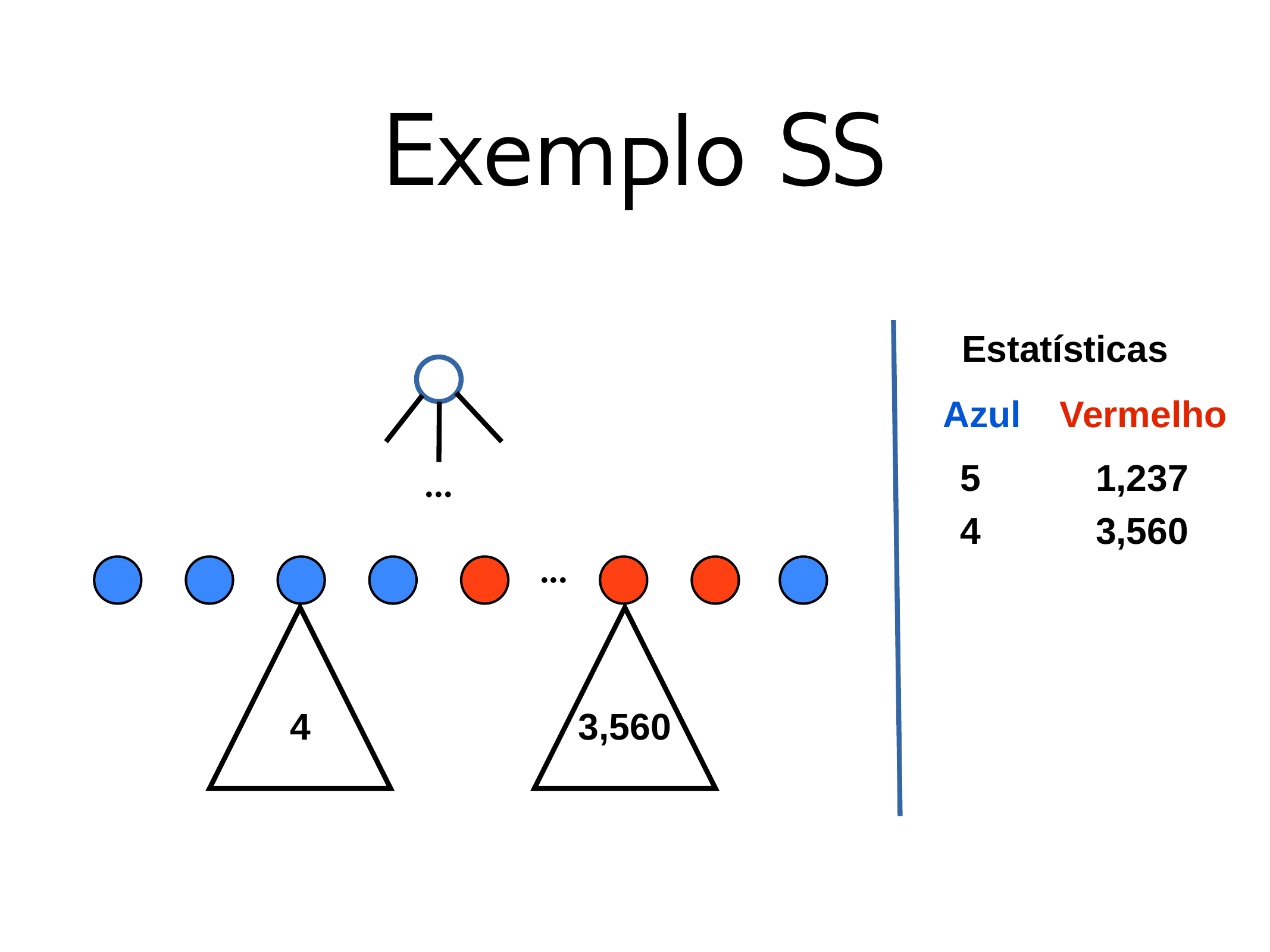

# Exemplo SS
Estatísticas

Azul
Vermelho

...
...

5
1,237
4
3,560

4
3,560